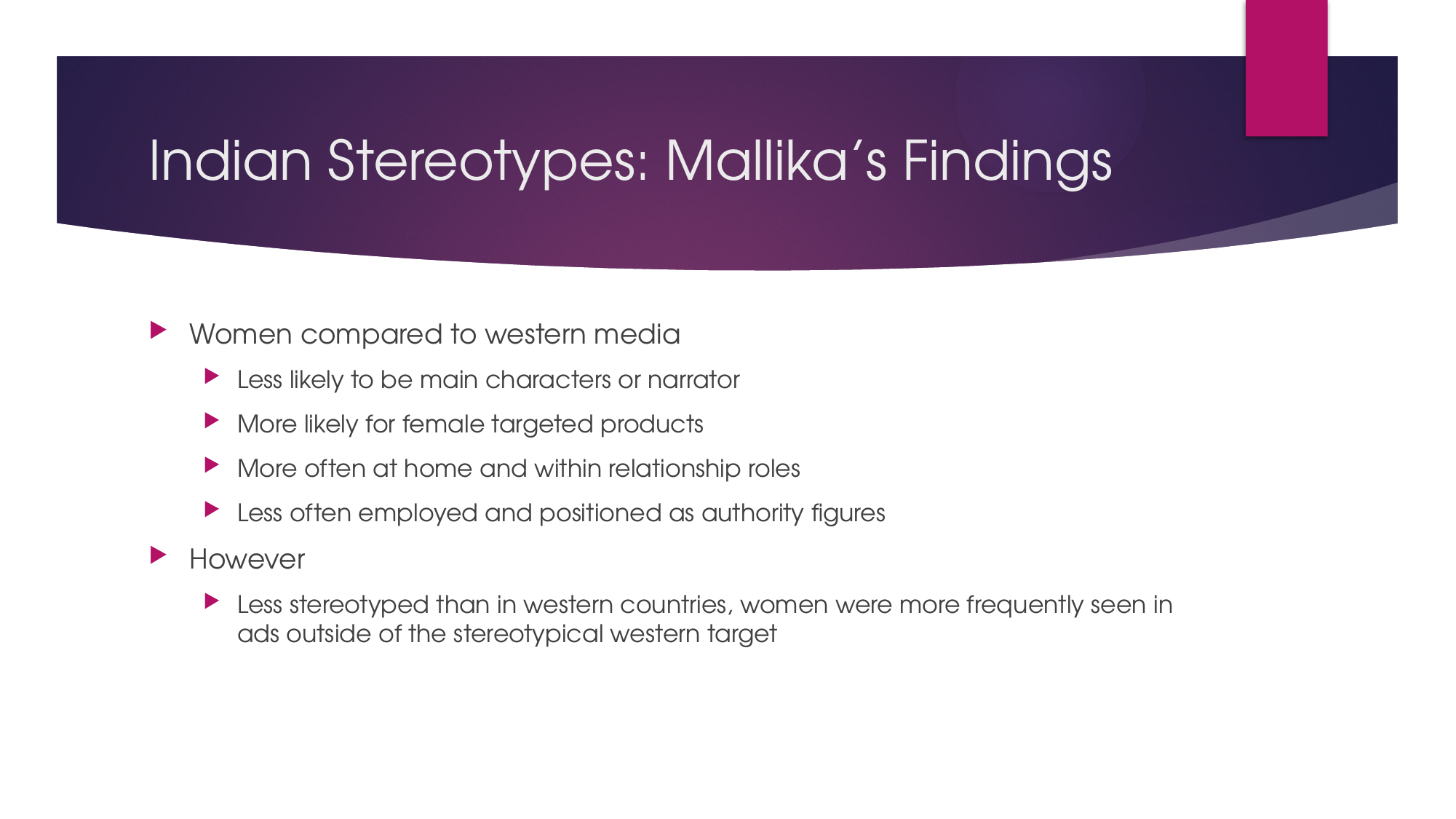

# Indian Stereotypes: Mallika’s Findings
Women compared to western media
Less likely to be main characters or narrator
More likely for female targeted products
More often at home and within relationship roles
Less often employed and positioned as authority figures
However
Less stereotyped than in western countries, women were more frequently seen in ads outside of the stereotypical western target